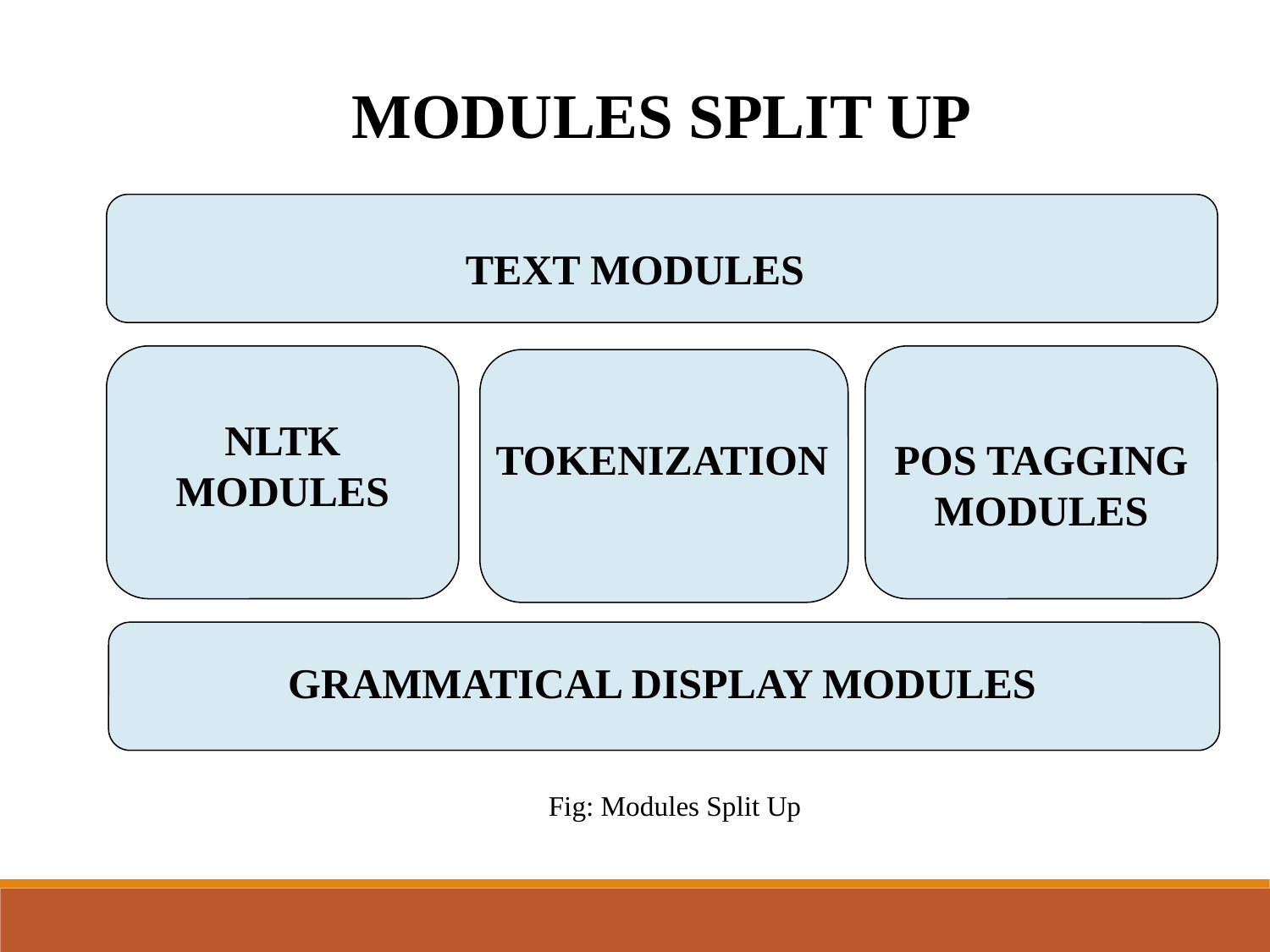

MODULES SPLIT UP

TEXT MODULES

NLTK MODULES
TOKENIZATION
POS TAGGING
MODULES

GRAMMATICAL DISPLAY MODULES
Fig: Modules Split Up